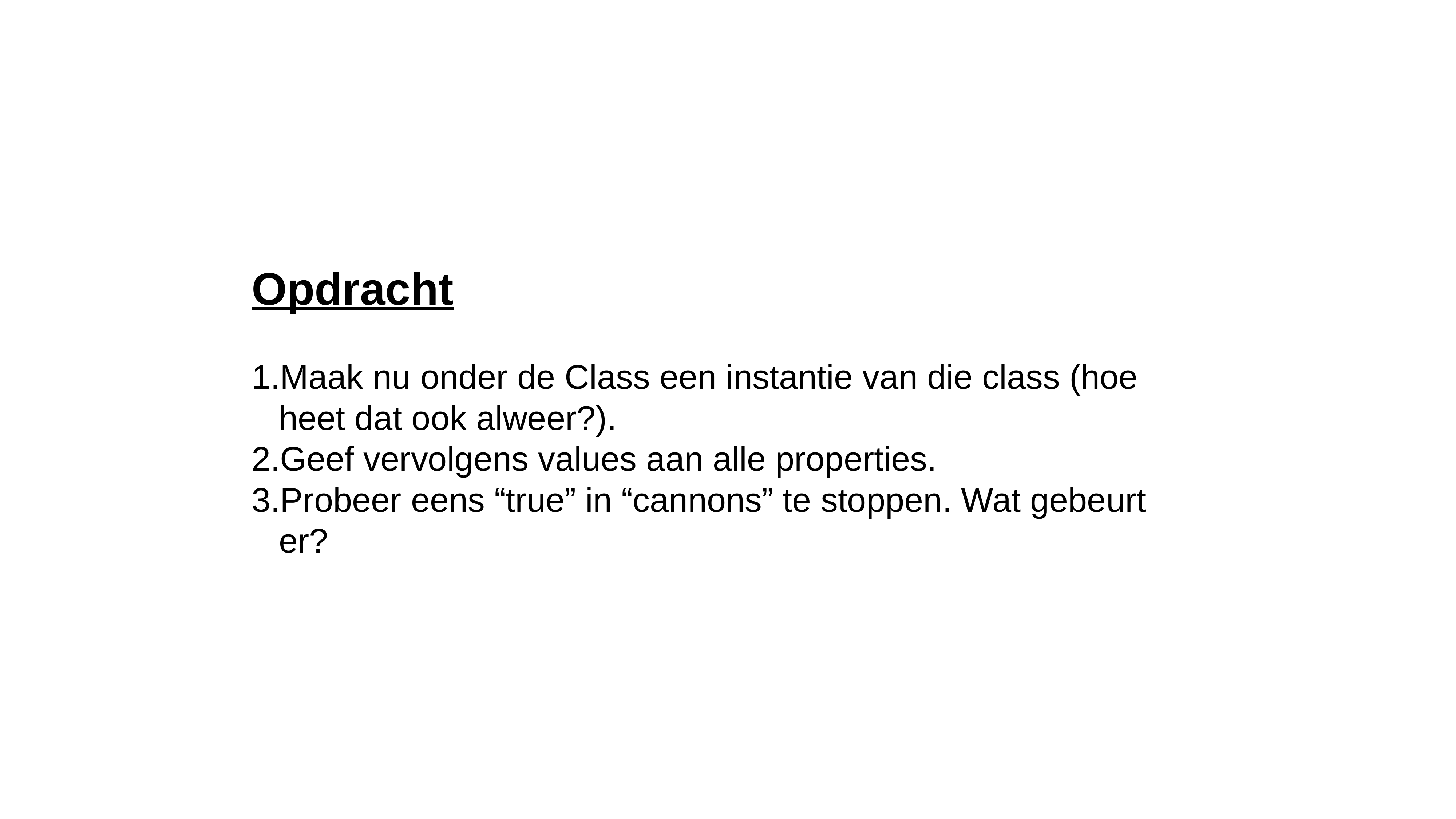

Opdracht

Maak nu onder de Class een instantie van die class (hoe heet dat ook alweer?).
Geef vervolgens values aan alle properties.
Probeer eens “true” in “cannons” te stoppen. Wat gebeurt er?